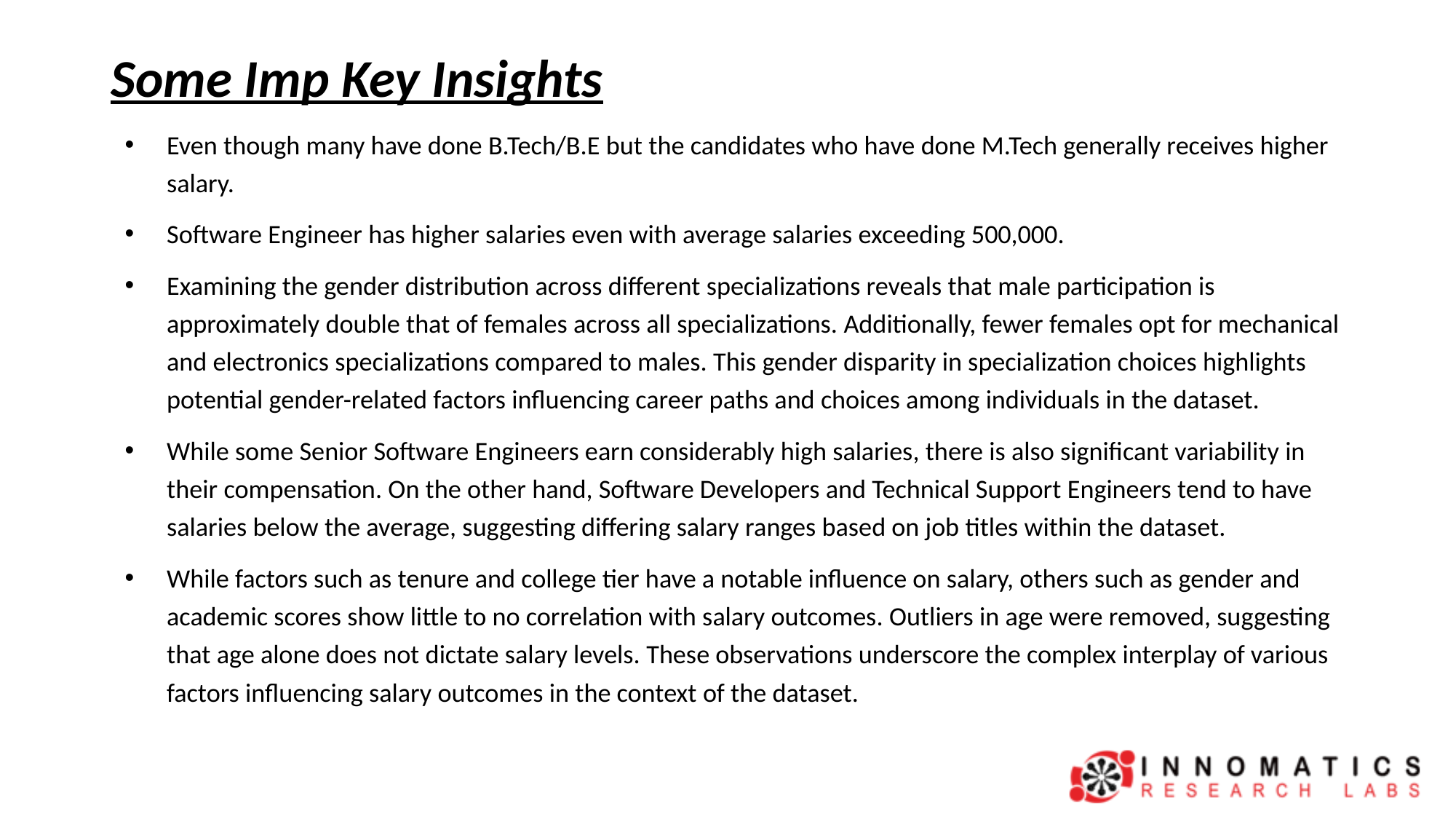

# Some Imp Key Insights
Even though many have done B.Tech/B.E but the candidates who have done M.Tech generally receives higher salary.
Software Engineer has higher salaries even with average salaries exceeding 500,000.
Examining the gender distribution across different specializations reveals that male participation is approximately double that of females across all specializations. Additionally, fewer females opt for mechanical and electronics specializations compared to males. This gender disparity in specialization choices highlights potential gender-related factors influencing career paths and choices among individuals in the dataset.
While some Senior Software Engineers earn considerably high salaries, there is also significant variability in their compensation. On the other hand, Software Developers and Technical Support Engineers tend to have salaries below the average, suggesting differing salary ranges based on job titles within the dataset.
While factors such as tenure and college tier have a notable influence on salary, others such as gender and academic scores show little to no correlation with salary outcomes. Outliers in age were removed, suggesting that age alone does not dictate salary levels. These observations underscore the complex interplay of various factors influencing salary outcomes in the context of the dataset.